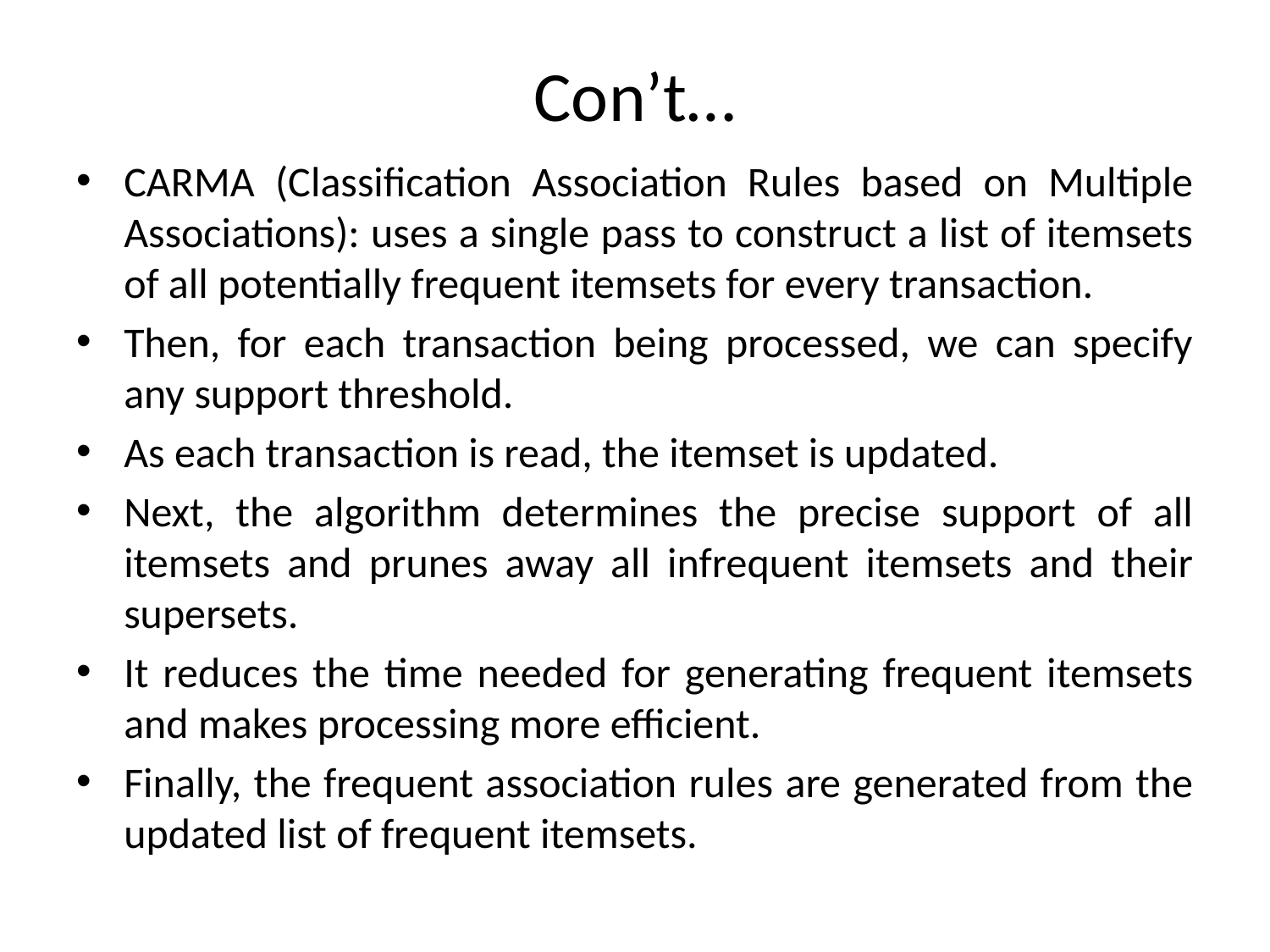

# Con’t…
CARMA (Classification Association Rules based on Multiple Associations): uses a single pass to construct a list of itemsets of all potentially frequent itemsets for every transaction.
Then, for each transaction being processed, we can specify any support threshold.
As each transaction is read, the itemset is updated.
Next, the algorithm determines the precise support of all itemsets and prunes away all infrequent itemsets and their supersets.
It reduces the time needed for generating frequent itemsets and makes processing more efficient.
Finally, the frequent association rules are generated from the updated list of frequent itemsets.